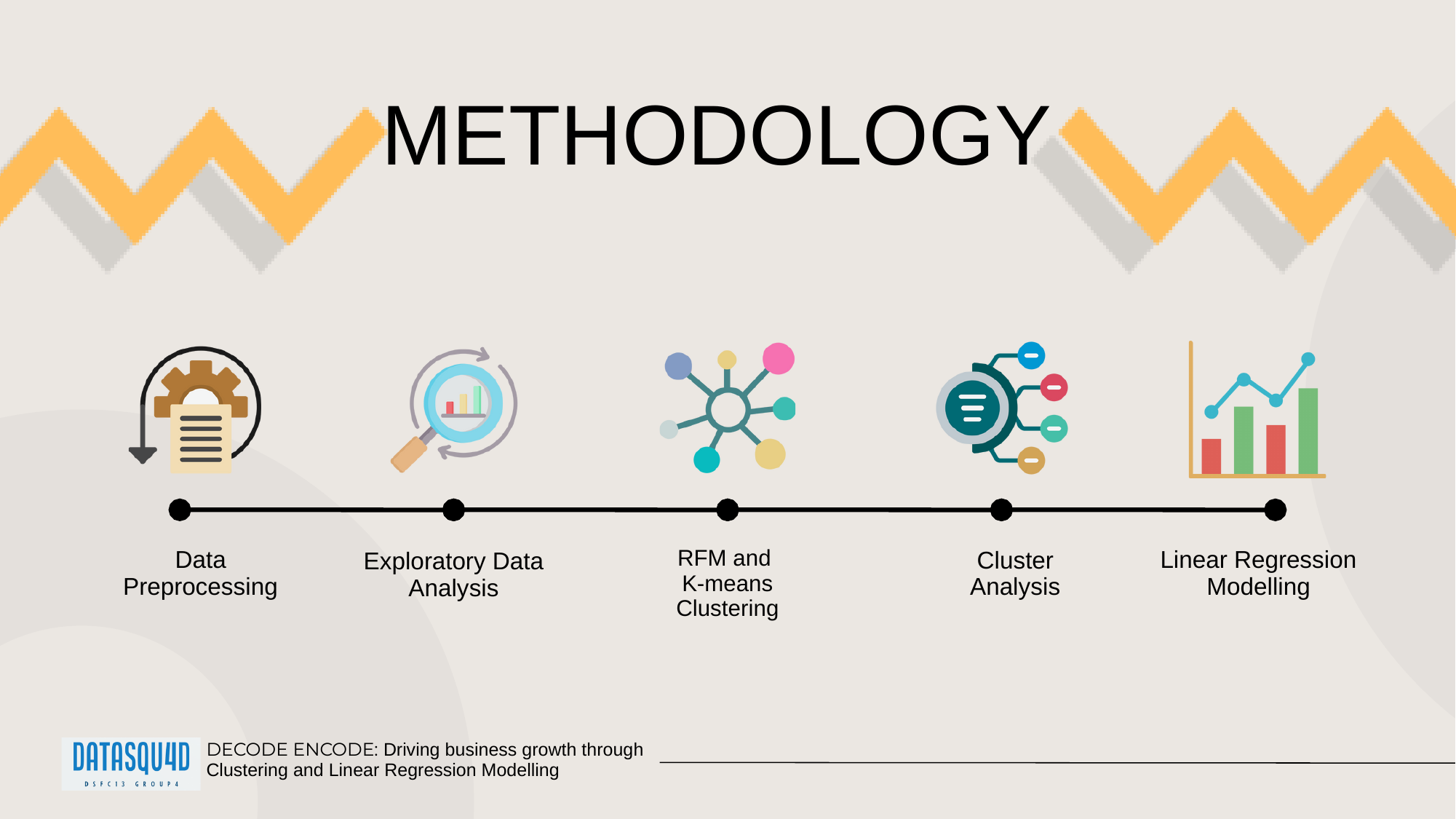

METHODOLOGY

RFM and
K-means Clustering
Data Preprocessing
Cluster
Analysis

Linear Regression Modelling
Exploratory Data Analysis

DECODE ENCODE: Driving business growth through Clustering and Linear Regression Modelling